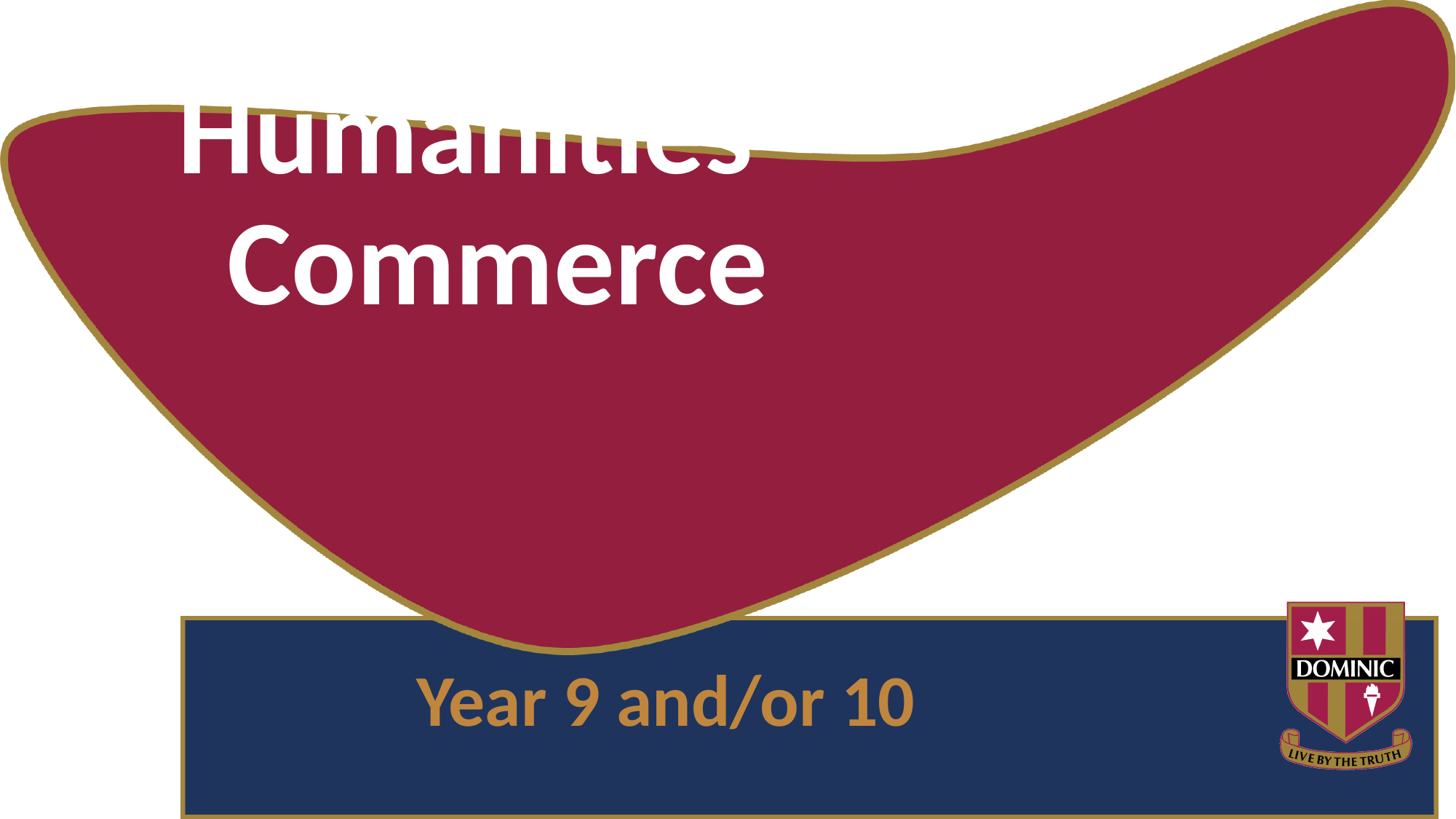

# Humanities - Commerce
Year 9 and/or 10